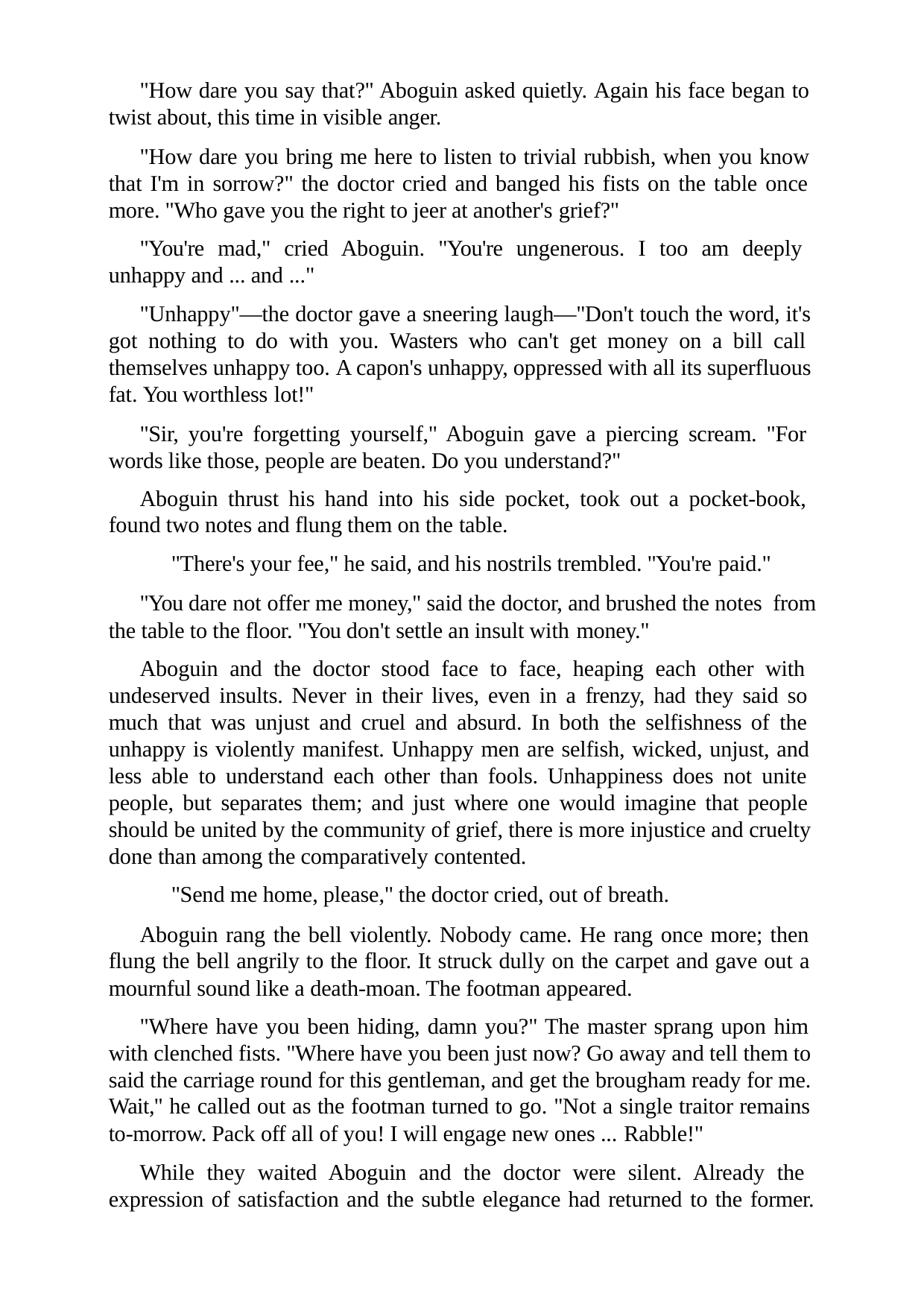

"How dare you say that?" Aboguin asked quietly. Again his face began to  twist about, this time in visible anger.
"How dare you bring me here to listen to trivial rubbish, when you know  that I'm in sorrow?" the doctor cried and banged his fists on the table once  more. "Who gave you the right to jeer at another's grief?"
"You're mad," cried Aboguin. "You're ungenerous. I too am deeply  unhappy and ... and ..."
"Unhappy"—the doctor gave a sneering laugh—"Don't touch the word, it's  got nothing to do with you. Wasters who can't get money on a bill call  themselves unhappy too. A capon's unhappy, oppressed with all its superfluous  fat. You worthless lot!"
"Sir, you're forgetting yourself," Aboguin gave a piercing scream. "For  words like those, people are beaten. Do you understand?"
Aboguin thrust his hand into his side pocket, took out a pocket-book,  found two notes and flung them on the table.
"There's your fee," he said, and his nostrils trembled. "You're paid."
"You dare not offer me money," said the doctor, and brushed the notes  from the table to the floor. "You don't settle an insult with money."
Aboguin and the doctor stood face to face, heaping each other with  undeserved insults. Never in their lives, even in a frenzy, had they said so  much that was unjust and cruel and absurd. In both the selfishness of the  unhappy is violently manifest. Unhappy men are selfish, wicked, unjust, and  less able to understand each other than fools. Unhappiness does not unite  people, but separates them; and just where one would imagine that people  should be united by the community of grief, there is more injustice and cruelty  done than among the comparatively contented.
"Send me home, please," the doctor cried, out of breath.
Aboguin rang the bell violently. Nobody came. He rang once more; then  flung the bell angrily to the floor. It struck dully on the carpet and gave out a  mournful sound like a death-moan. The footman appeared.
"Where have you been hiding, damn you?" The master sprang upon him  with clenched fists. "Where have you been just now? Go away and tell them to  said the carriage round for this gentleman, and get the brougham ready for me.  Wait," he called out as the footman turned to go. "Not a single traitor remains  to-morrow. Pack off all of you! I will engage new ones ... Rabble!"
While they waited Aboguin and the doctor were silent. Already the  expression of satisfaction and the subtle elegance had returned to the former.